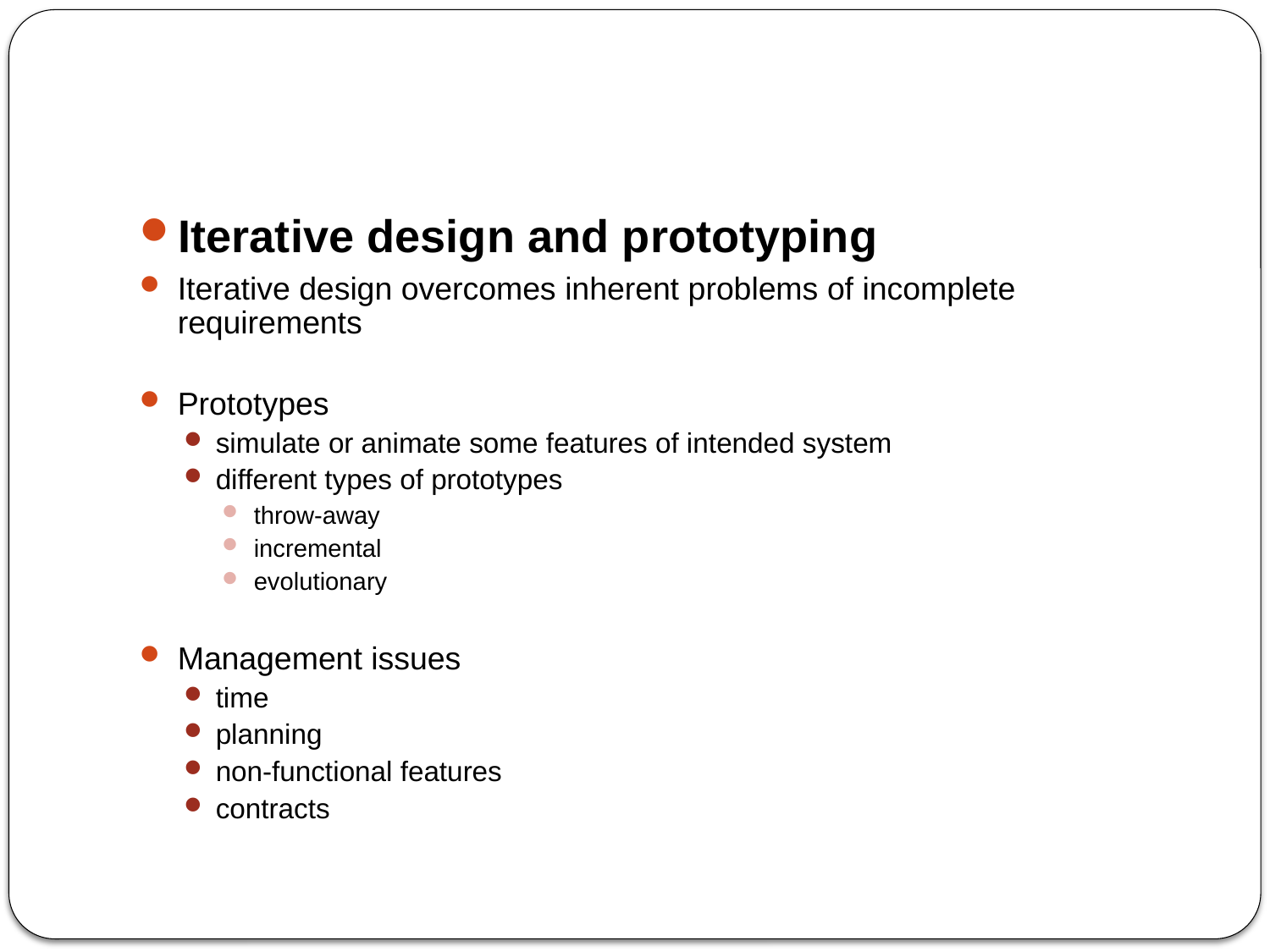

#
Iterative design and prototyping
Iterative design overcomes inherent problems of incomplete requirements

Prototypes
simulate or animate some features of intended system
different types of prototypes
throw-away
incremental
evolutionary

Management issues
time
planning
non-functional features
contracts